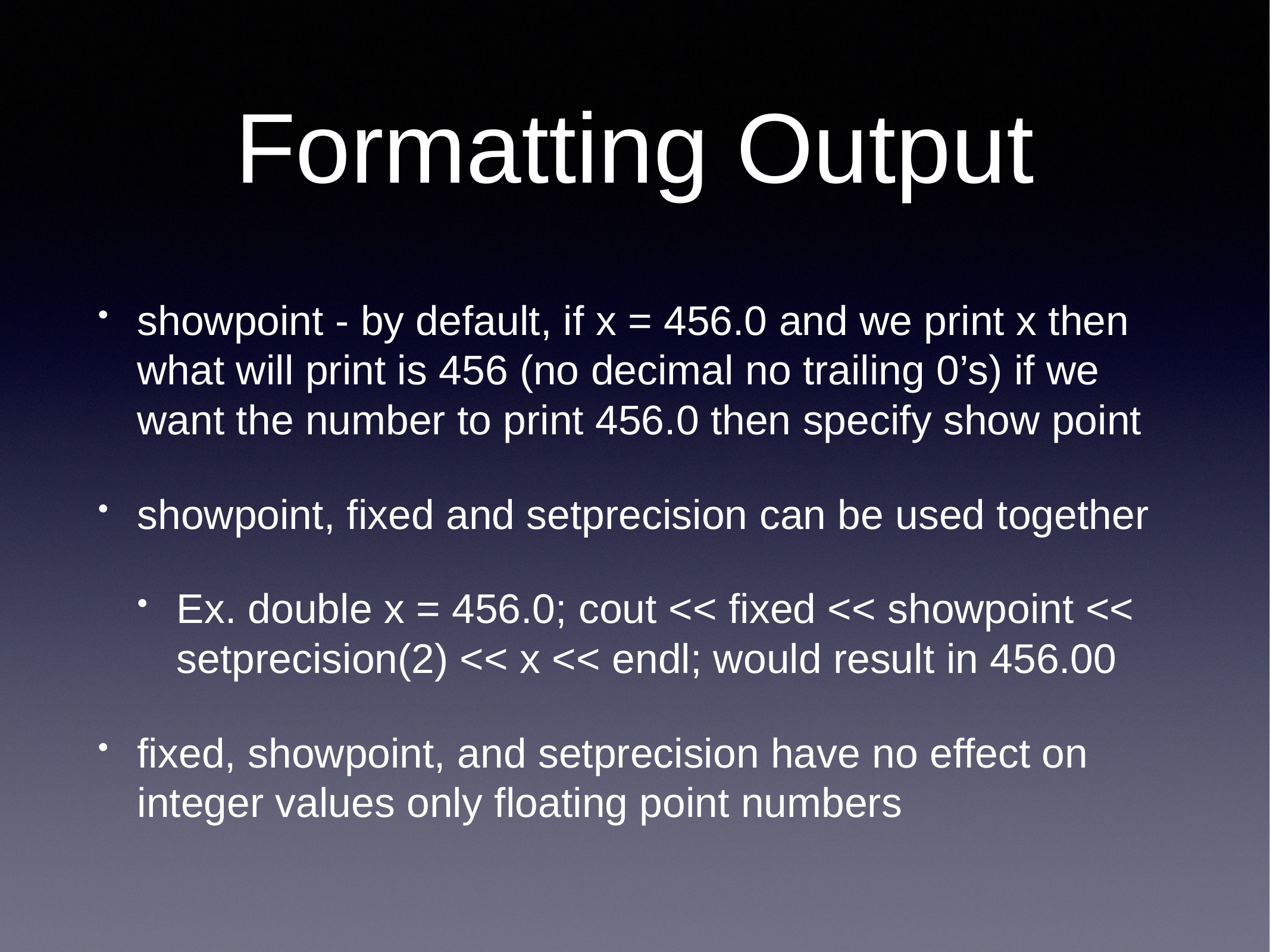

# Formatting Output
showpoint - by default, if x = 456.0 and we print x then what will print is 456 (no decimal no trailing 0’s) if we want the number to print 456.0 then specify show point
showpoint, fixed and setprecision can be used together
Ex. double x = 456.0; cout << fixed << showpoint << setprecision(2) << x << endl; would result in 456.00
fixed, showpoint, and setprecision have no effect on integer values only floating point numbers